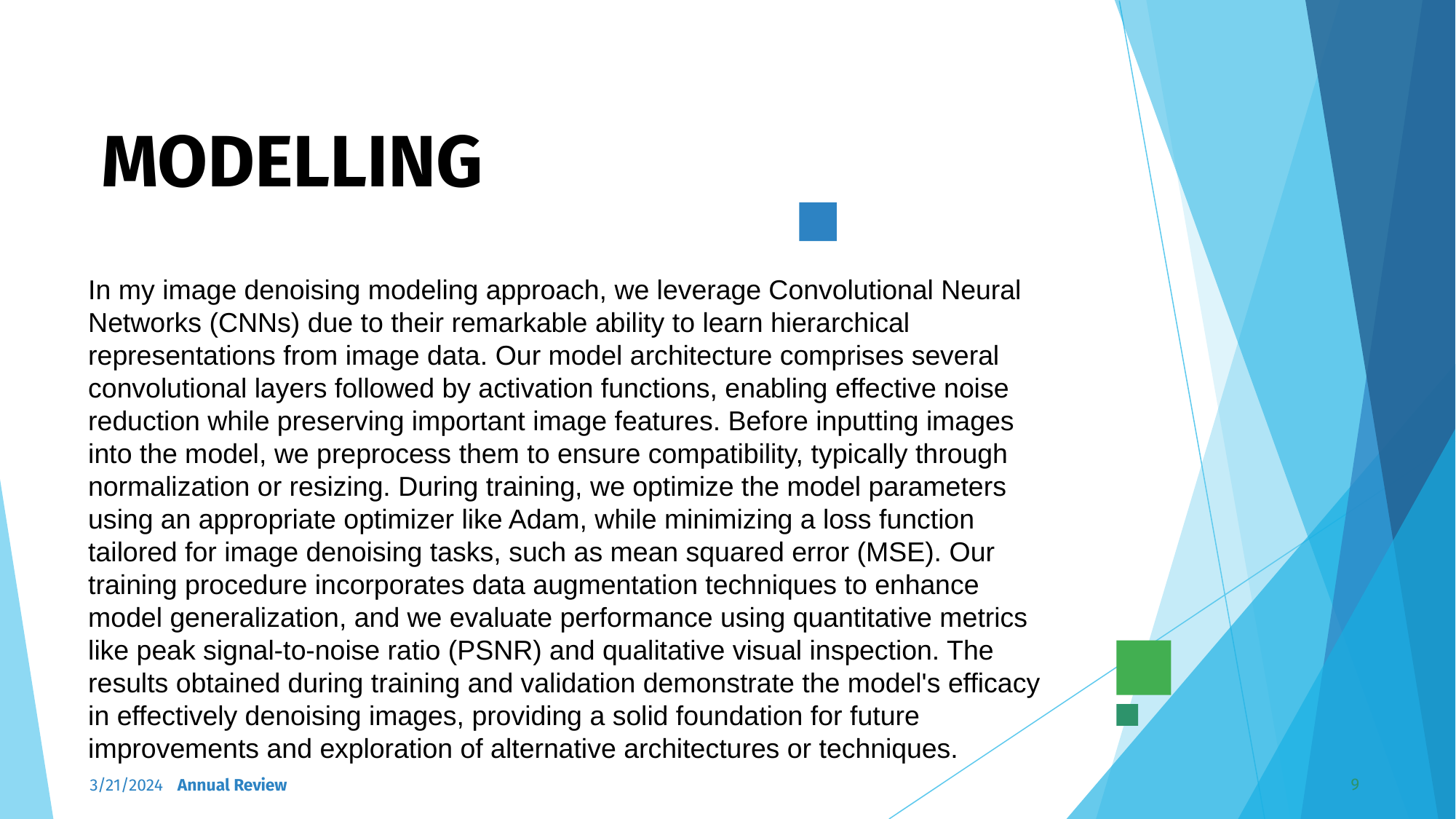

# MODELLING

In my image denoising modeling approach, we leverage Convolutional Neural Networks (CNNs) due to their remarkable ability to learn hierarchical representations from image data. Our model architecture comprises several convolutional layers followed by activation functions, enabling effective noise reduction while preserving important image features. Before inputting images into the model, we preprocess them to ensure compatibility, typically through normalization or resizing. During training, we optimize the model parameters using an appropriate optimizer like Adam, while minimizing a loss function tailored for image denoising tasks, such as mean squared error (MSE). Our training procedure incorporates data augmentation techniques to enhance model generalization, and we evaluate performance using quantitative metrics like peak signal-to-noise ratio (PSNR) and qualitative visual inspection. The results obtained during training and validation demonstrate the model's efficacy in effectively denoising images, providing a solid foundation for future improvements and exploration of alternative architectures or techniques.

9
3/21/2024  Annual Review